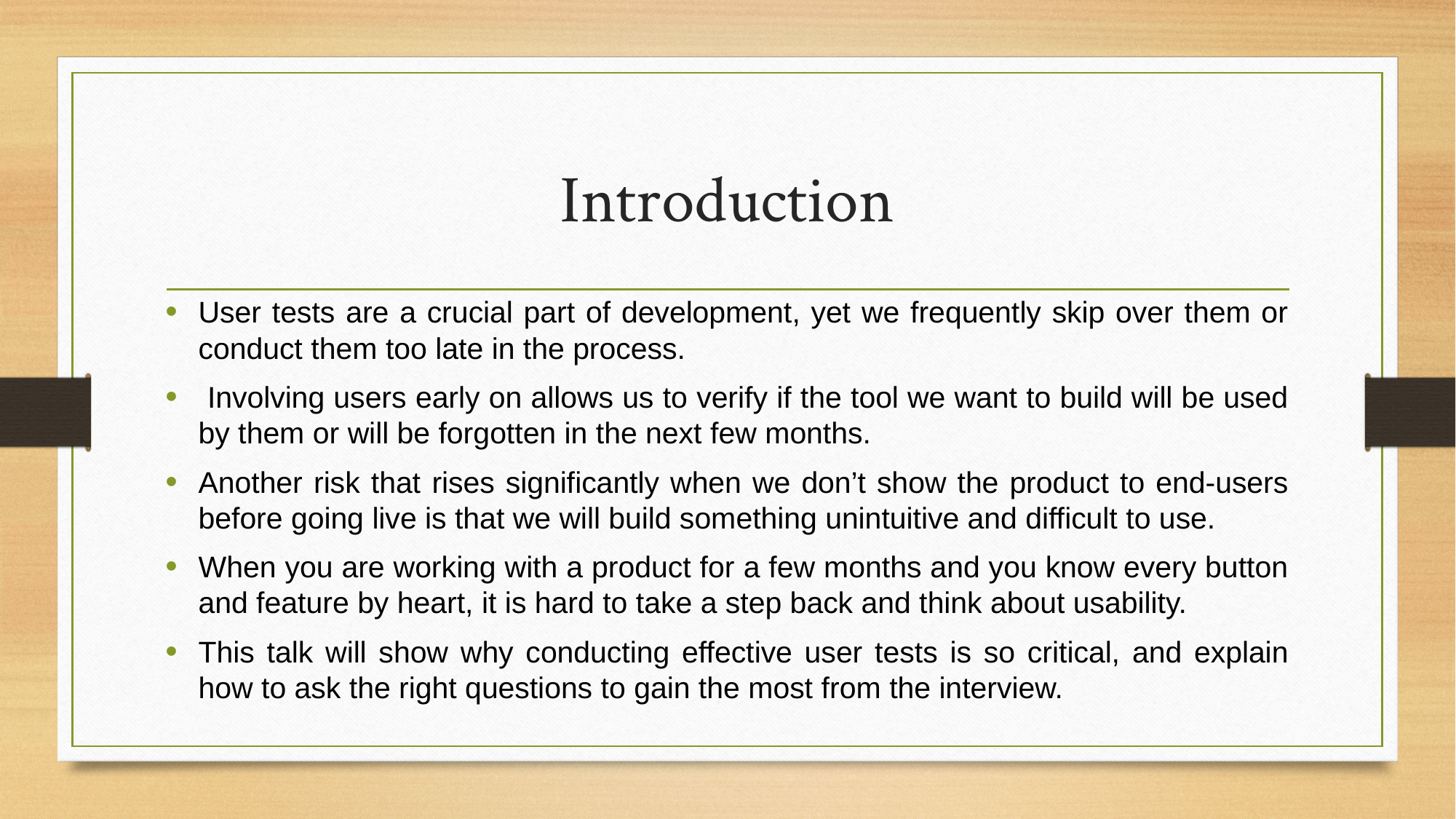

# Introduction
User tests are a crucial part of development, yet we frequently skip over them or conduct them too late in the process.
 Involving users early on allows us to verify if the tool we want to build will be used by them or will be forgotten in the next few months.
Another risk that rises significantly when we don’t show the product to end-users before going live is that we will build something unintuitive and difficult to use.
When you are working with a product for a few months and you know every button and feature by heart, it is hard to take a step back and think about usability.
This talk will show why conducting effective user tests is so critical, and explain how to ask the right questions to gain the most from the interview.